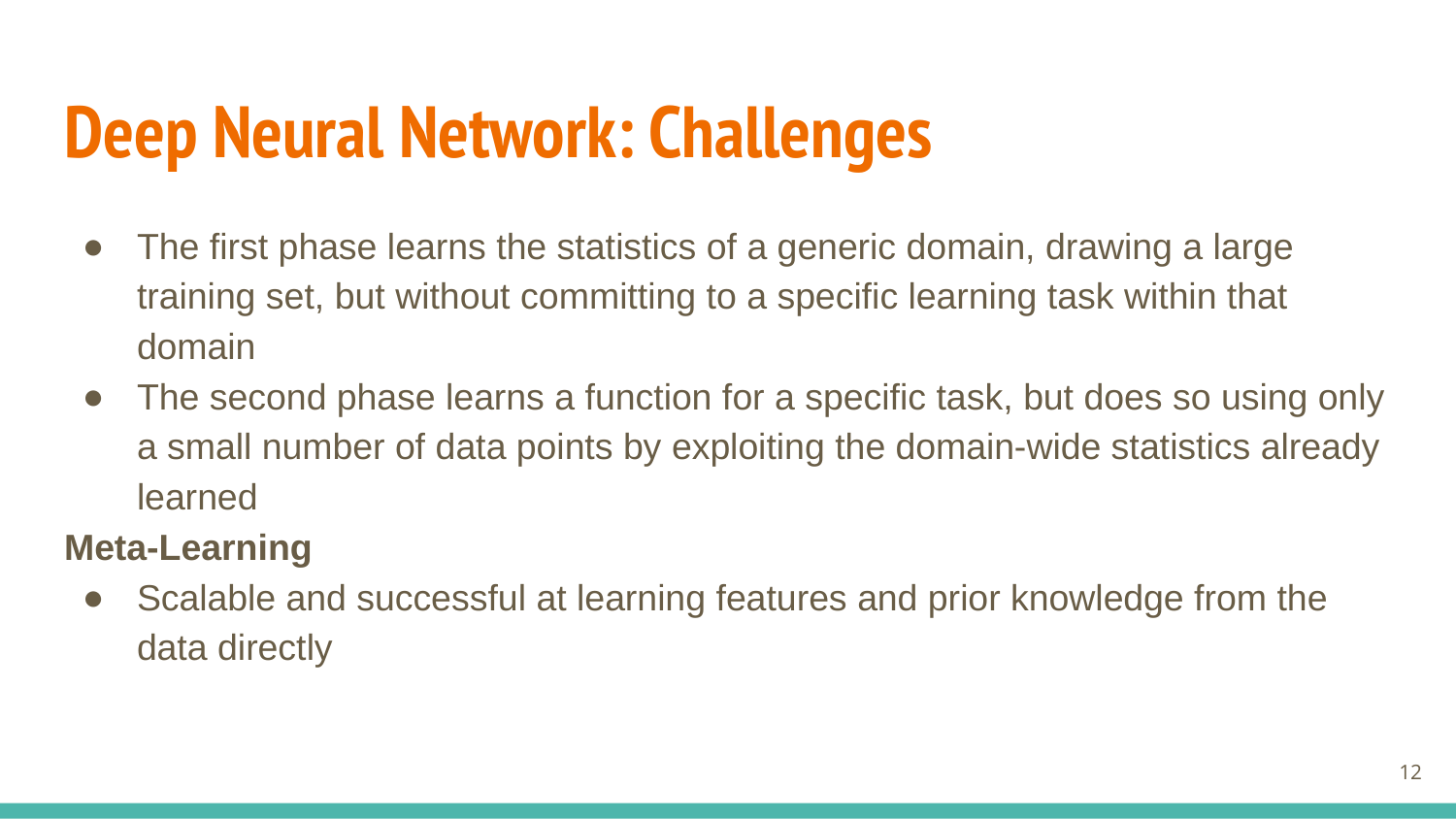

# Deep Neural Network: Challenges
The first phase learns the statistics of a generic domain, drawing a large training set, but without committing to a specific learning task within that domain
The second phase learns a function for a specific task, but does so using only a small number of data points by exploiting the domain-wide statistics already learned
Meta-Learning
Scalable and successful at learning features and prior knowledge from the data directly

12